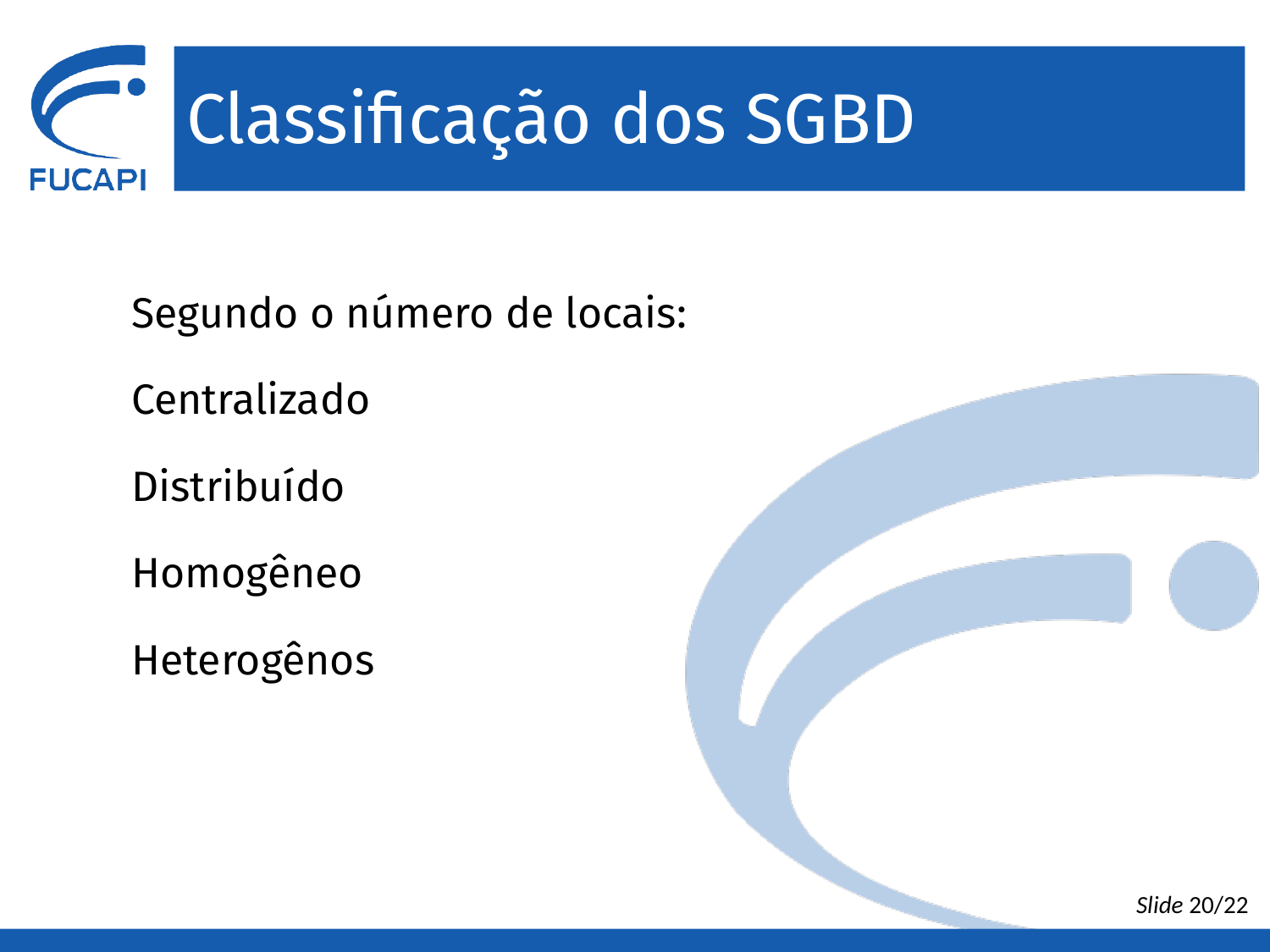

# Classificação dos SGBD
Segundo o número de locais:
Centralizado
Distribuído
Homogêneo
Heterogênos